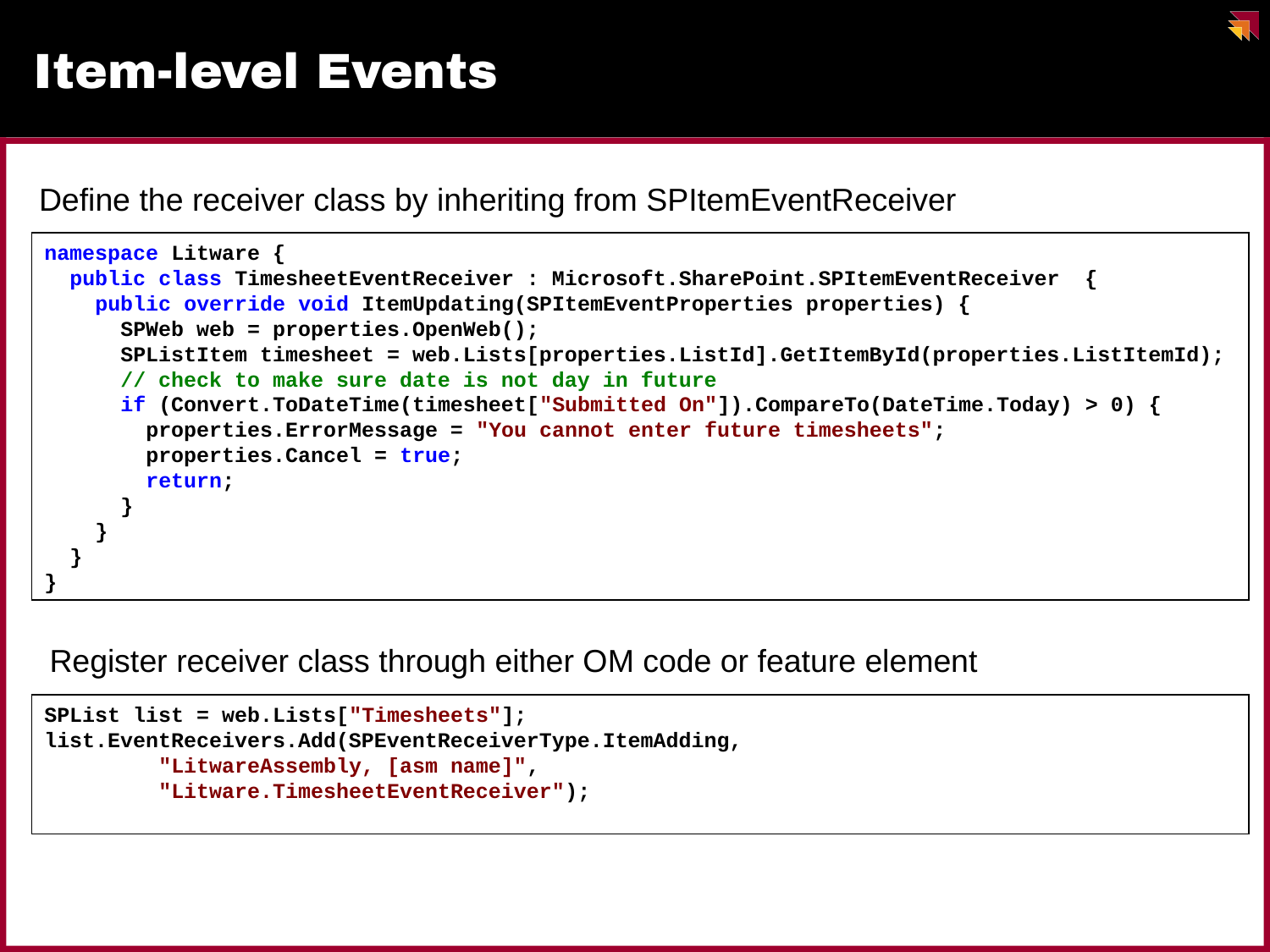

# Item-level Events
Define the receiver class by inheriting from SPItemEventReceiver
namespace Litware {
  public class TimesheetEventReceiver : Microsoft.SharePoint.SPItemEventReceiver  {
    public override void ItemUpdating(SPItemEventProperties properties) {
      SPWeb web = properties.OpenWeb();
      SPListItem timesheet = web.Lists[properties.ListId].GetItemById(properties.ListItemId);
      // check to make sure date is not day in future
      if (Convert.ToDateTime(timesheet["Submitted On"]).CompareTo(DateTime.Today) > 0) {
        properties.ErrorMessage = "You cannot enter future timesheets";
        properties.Cancel = true;
        return;
      }
    }
  }
}
Register receiver class through either OM code or feature element
SPList list = web.Lists["Timesheets"];
list.EventReceivers.Add(SPEventReceiverType.ItemAdding,
         "LitwareAssembly, [asm name]",
         "Litware.TimesheetEventReceiver");